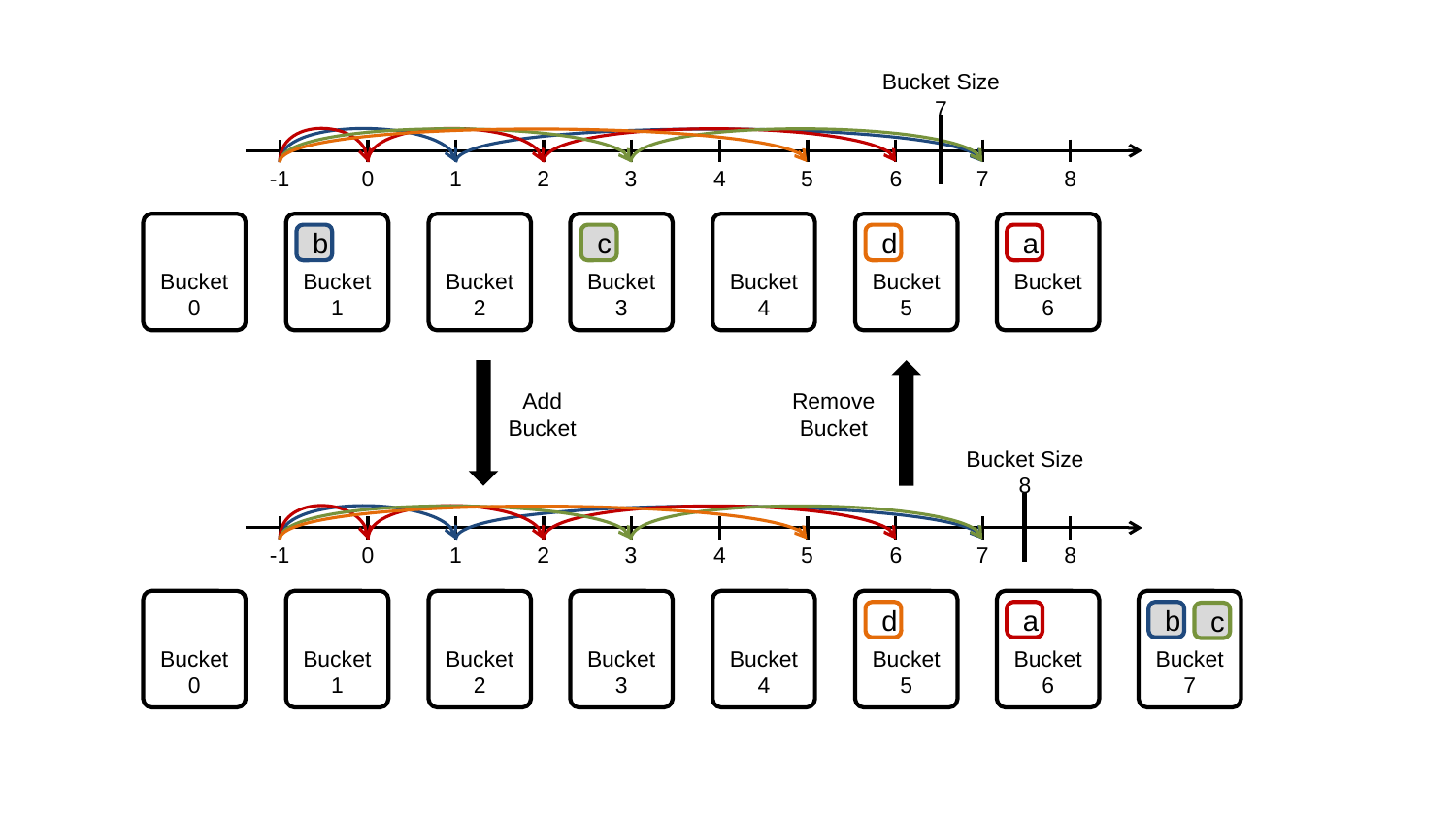

# Ring Consistent Hashing
Bucket Size 7
-1
0
1
2
3
4
5
6
7
8
Bucket 0
Bucket 1
Bucket 2
Bucket 3
Bucket 4
Bucket 5
Bucket 6
b
c
d
a

Add
Bucket
Remove
Bucket
Bucket Size 8
-1
0
1
2
3
4
5
6
7
8
Bucket 0
Bucket 1
Bucket 2
Bucket 3
Bucket 4
Bucket 5
Bucket 6
Bucket 7
d
a
b
c